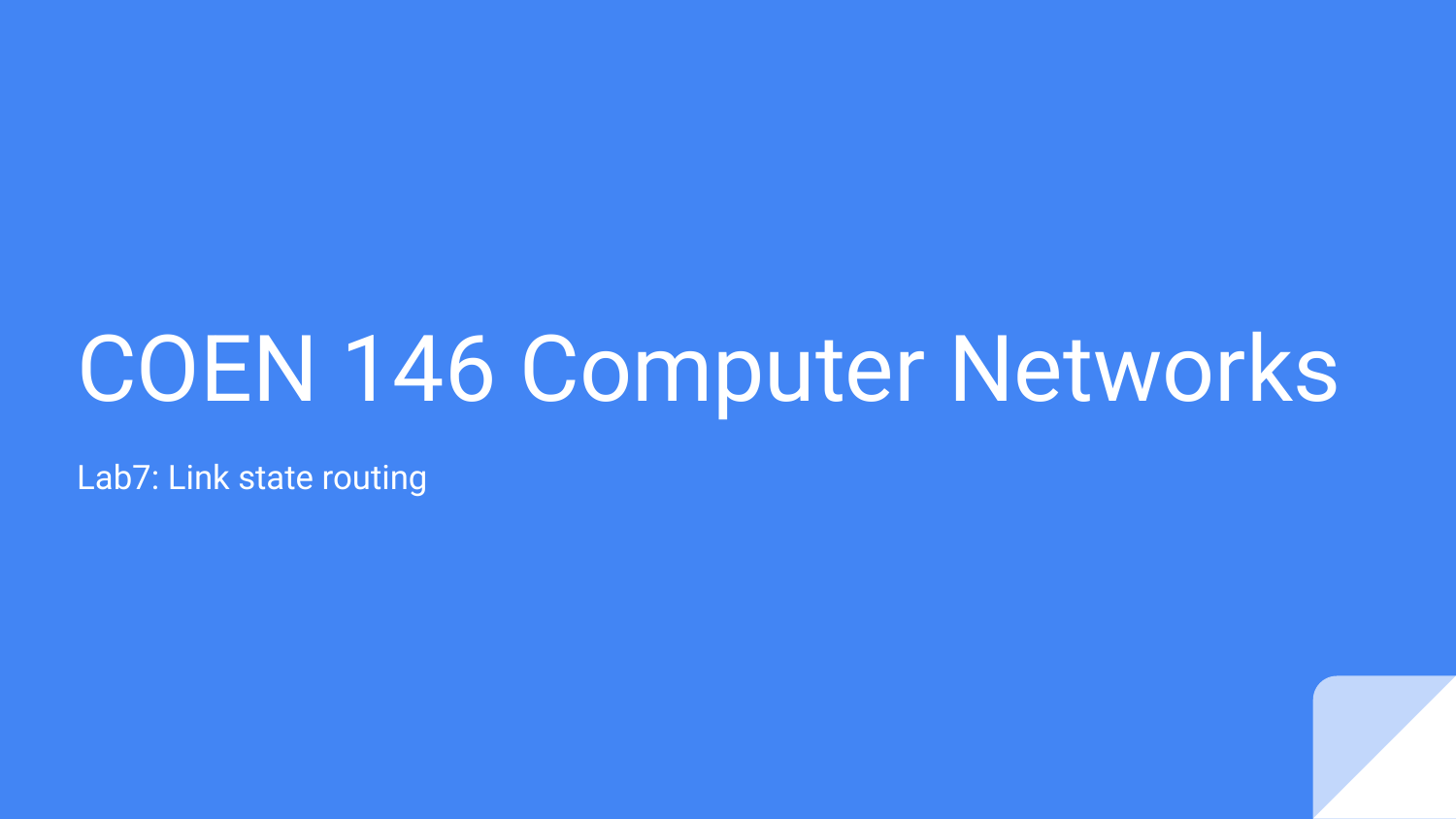

# COEN 146 Computer Networks
Lab7: Link state routing